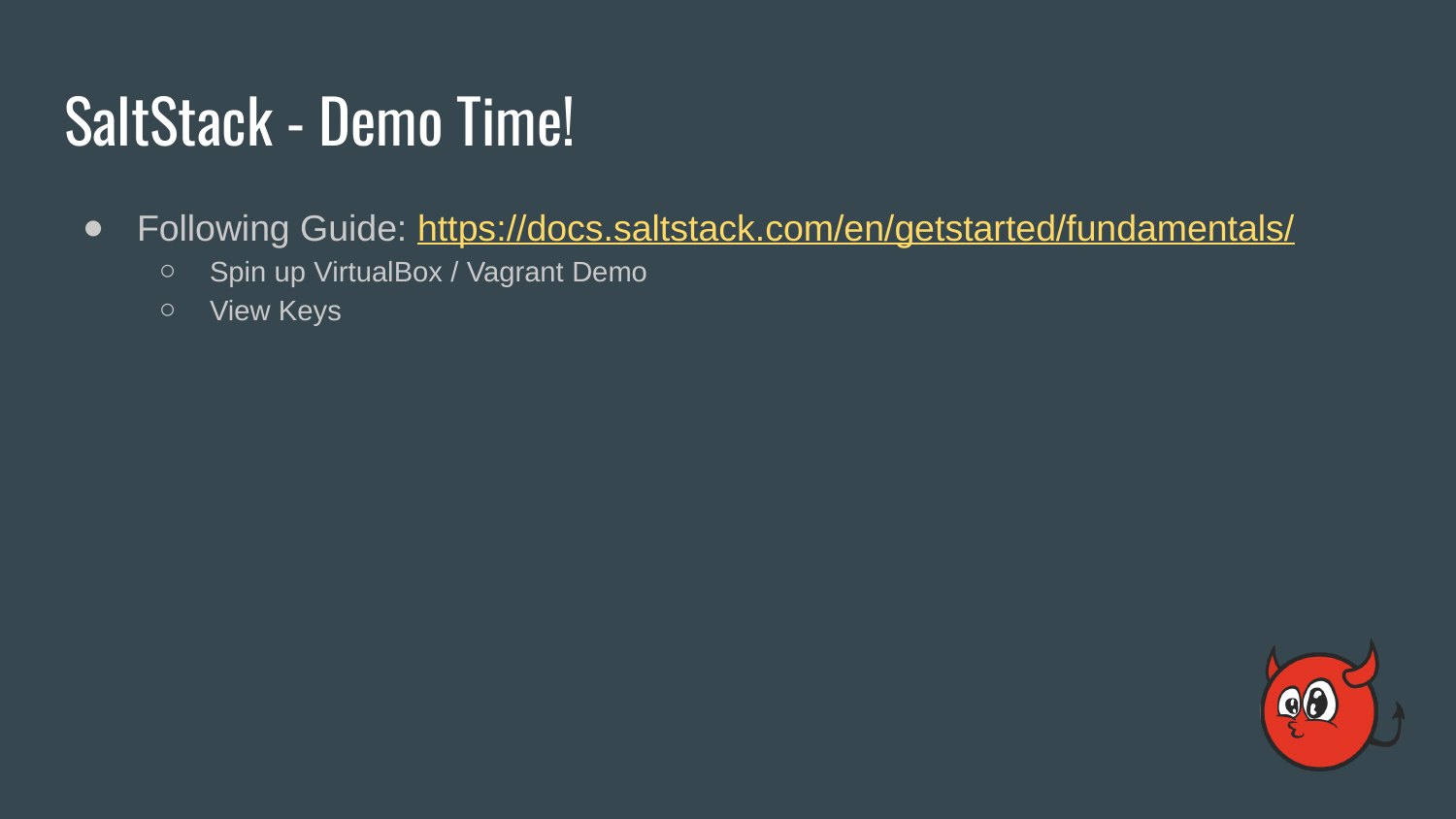

# SaltStack - Demo Time!
Following Guide: https://docs.saltstack.com/en/getstarted/fundamentals/
Spin up VirtualBox / Vagrant Demo
View Keys